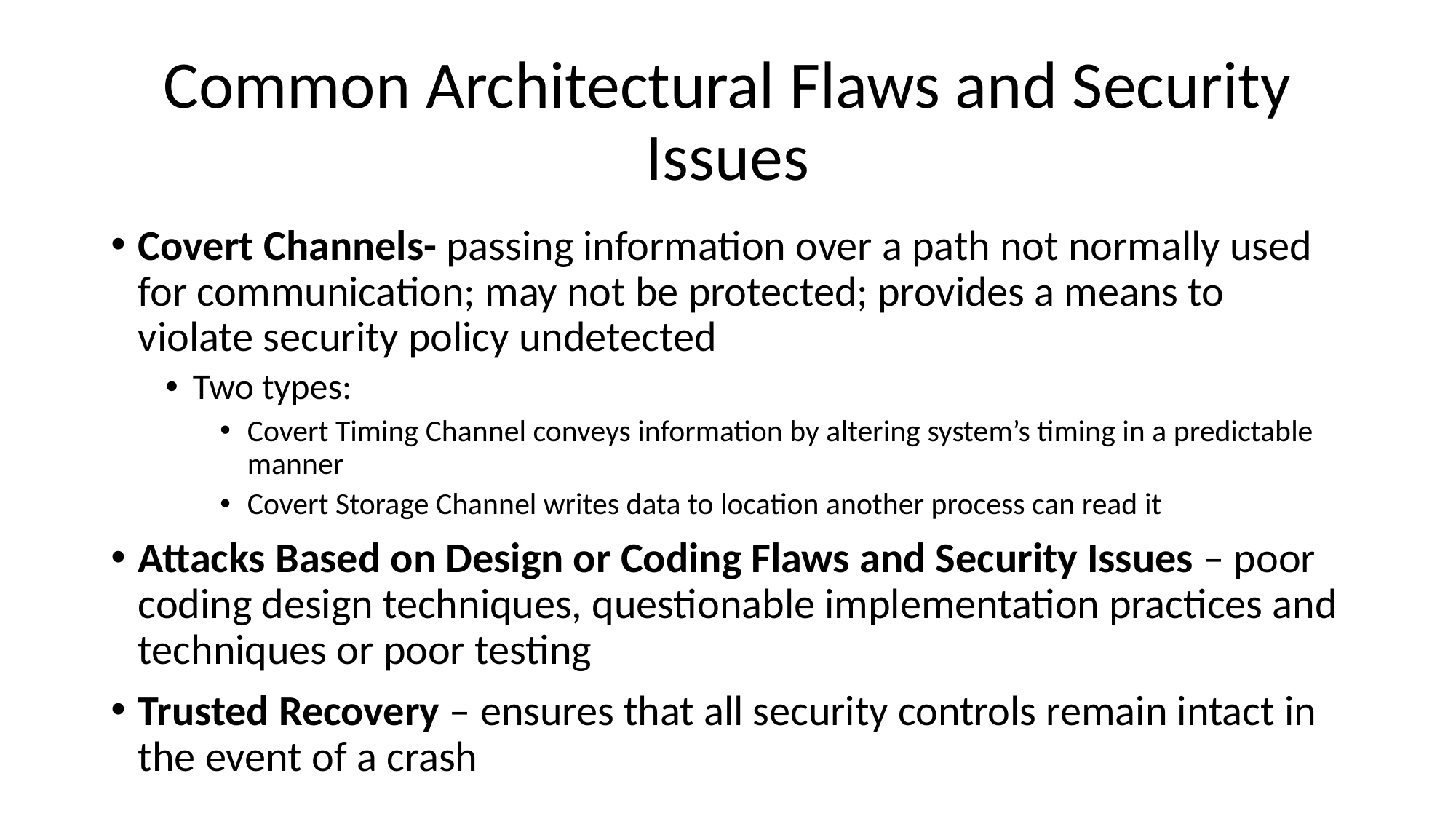

# Common Architectural Flaws and Security Issues
Covert Channels- passing information over a path not normally used for communication; may not be protected; provides a means to violate security policy undetected
Two types:
Covert Timing Channel conveys information by altering system’s timing in a predictable manner
Covert Storage Channel writes data to location another process can read it
Attacks Based on Design or Coding Flaws and Security Issues – poor coding design techniques, questionable implementation practices and techniques or poor testing
Trusted Recovery – ensures that all security controls remain intact in the event of a crash